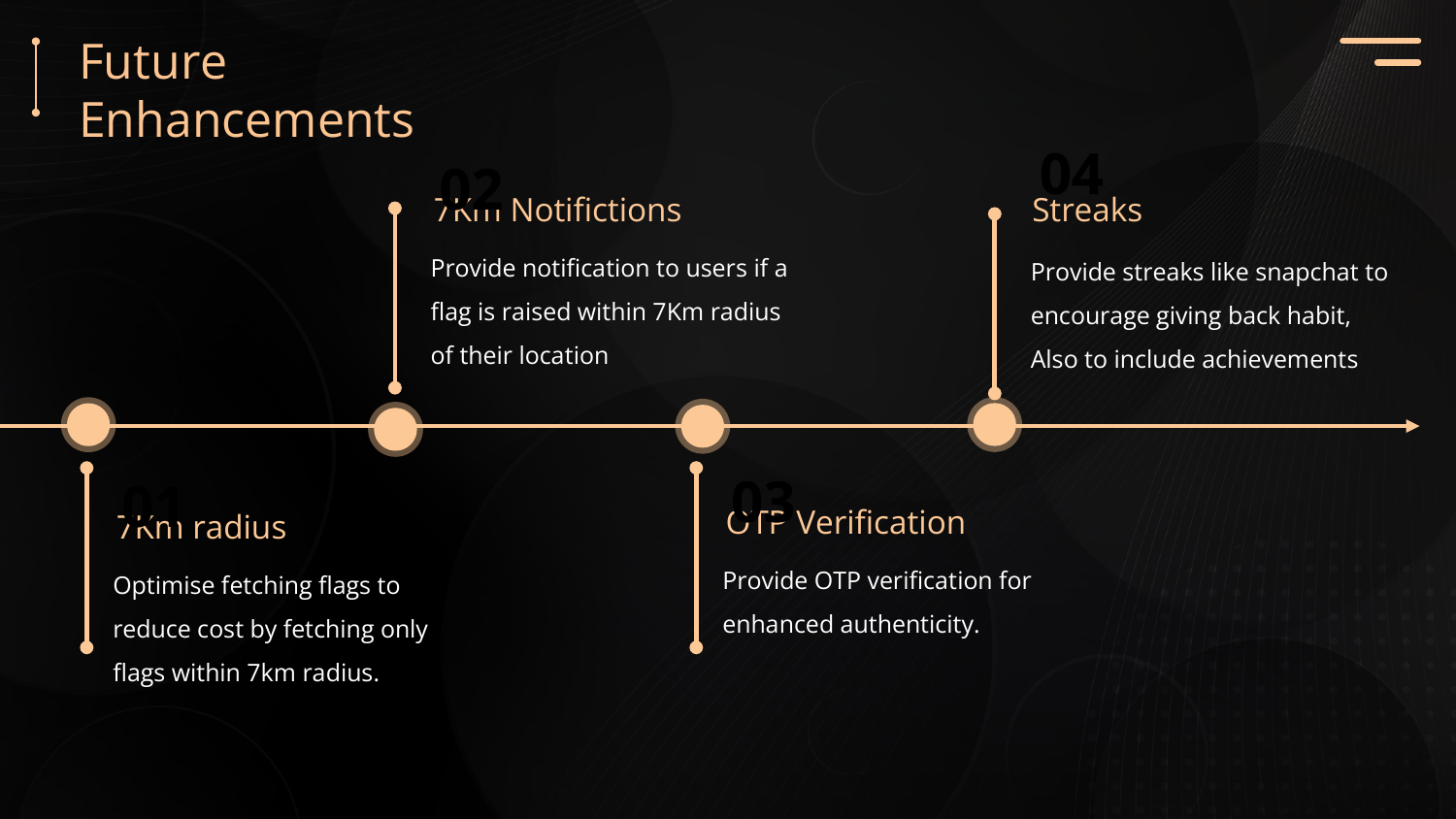

Future Enhancements

04
02
7Km Notifictions
Streaks
Provide notification to users if a flag is raised within 7Km radius of their location
Provide streaks like snapchat to encourage giving back habit, Also to include achievements

03
01
OTP Verification
7Km radius
Provide OTP verification for enhanced authenticity.
Optimise fetching flags to reduce cost by fetching only flags within 7km radius.